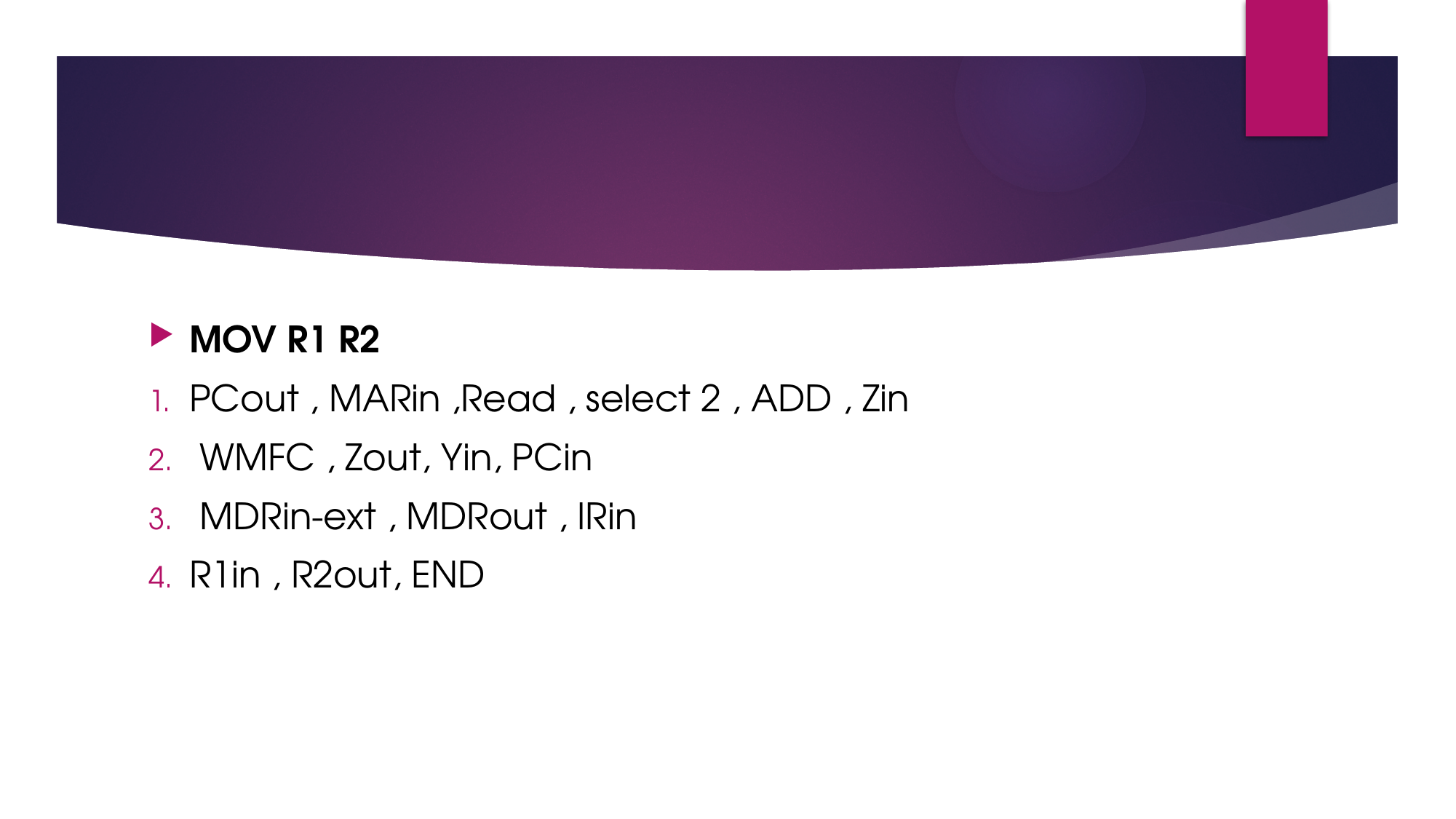

MOV R1 R2
PCout , MARin ,Read , select 2 , ADD , Zin
 WMFC , Zout, Yin, PCin
 MDRin-ext , MDRout , IRin
R1in , R2out, END